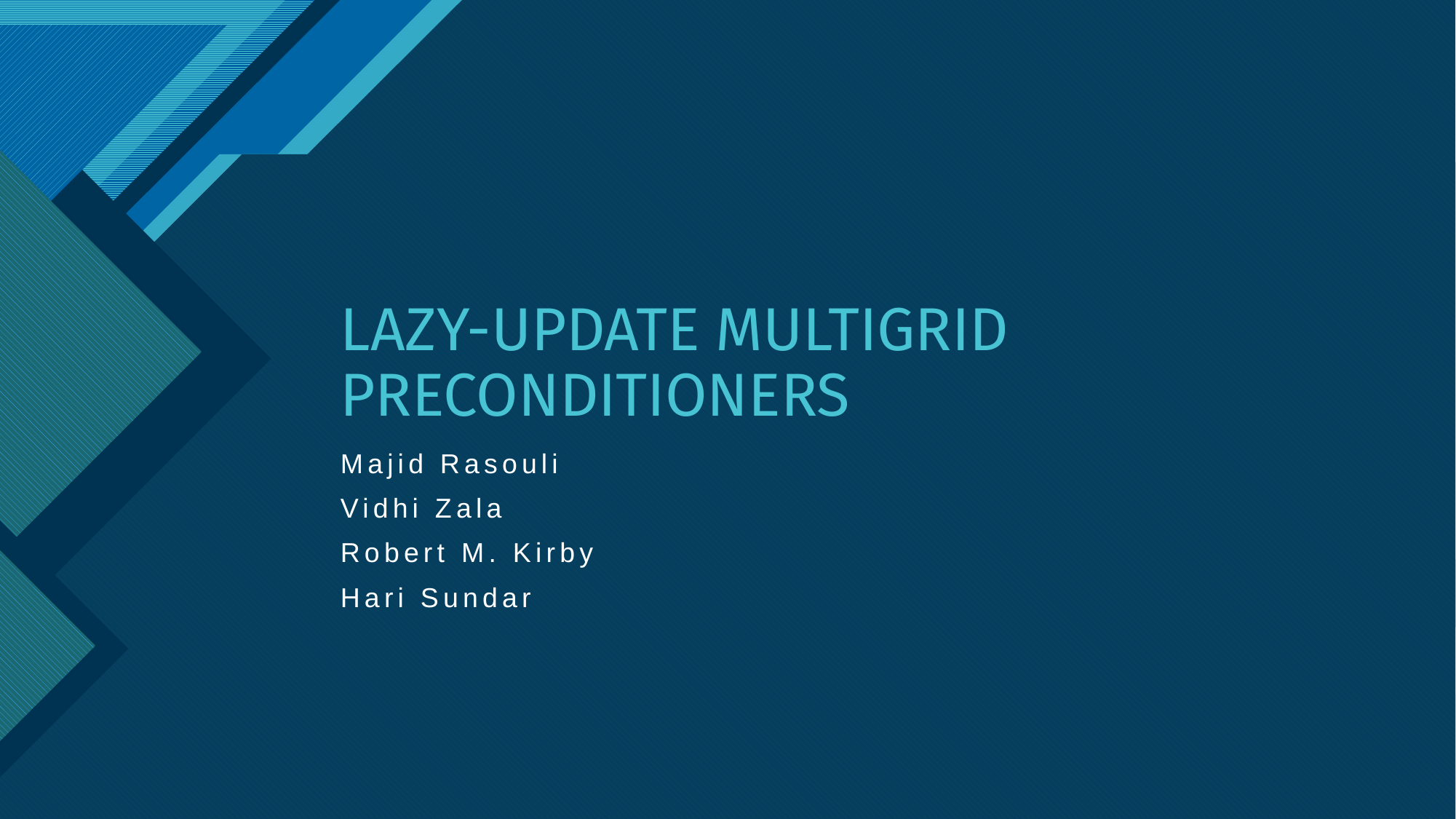

# LAZY-UPDATE MULTIGRID PRECONDITIONERS
Majid Rasouli
Vidhi Zala
Robert M. Kirby
Hari Sundar